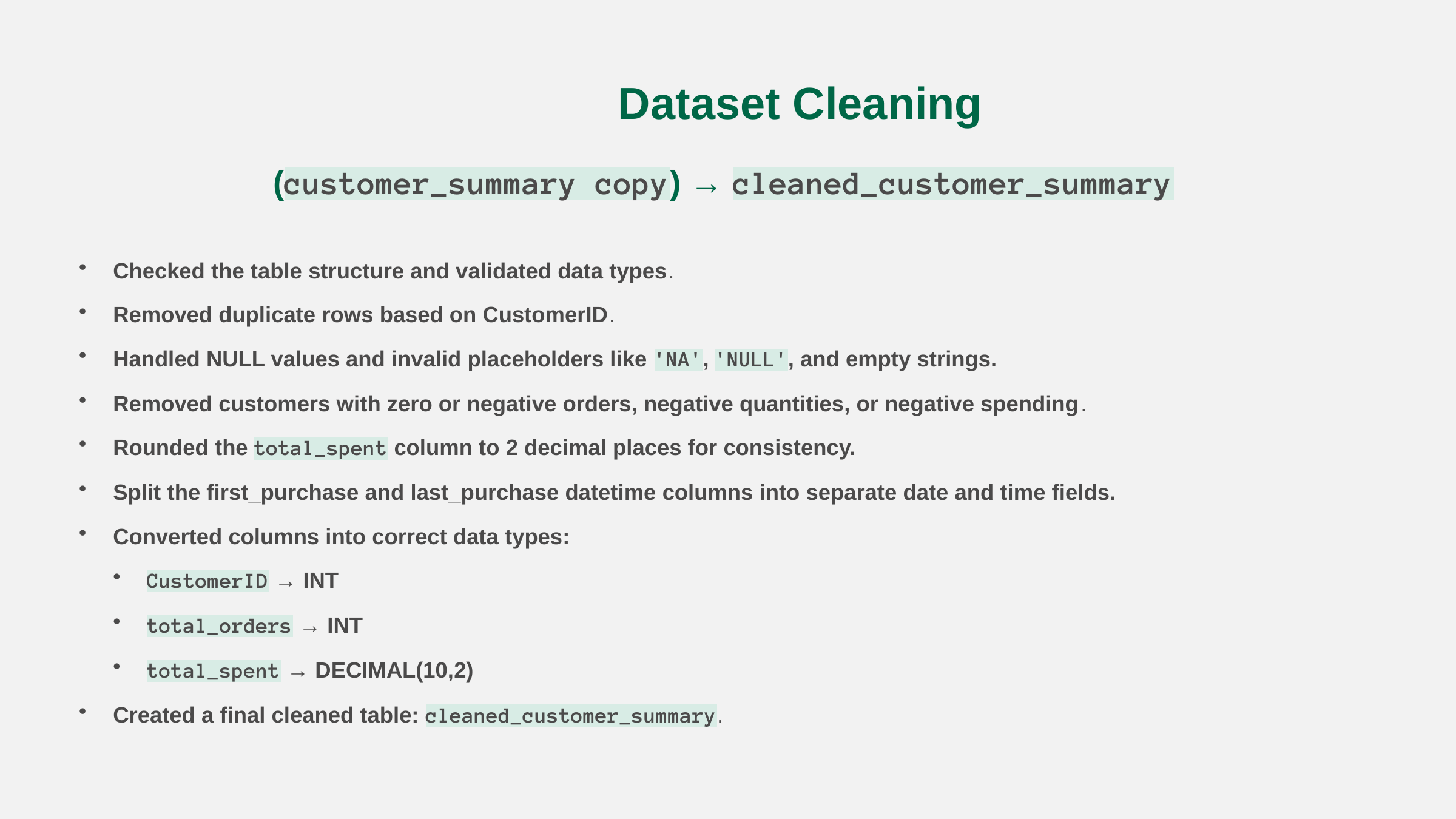

Dataset Cleaning
                     (customer_summary copy) → cleaned_customer_summary
Checked the table structure and validated data types.
Removed duplicate rows based on CustomerID.
Handled NULL values and invalid placeholders like 'NA', 'NULL', and empty strings.
Removed customers with zero or negative orders, negative quantities, or negative spending.
Rounded the total_spent column to 2 decimal places for consistency.
Split the first_purchase and last_purchase datetime columns into separate date and time fields.
Converted columns into correct data types:
CustomerID → INT
total_orders → INT
total_spent → DECIMAL(10,2)
Created a final cleaned table: cleaned_customer_summary.